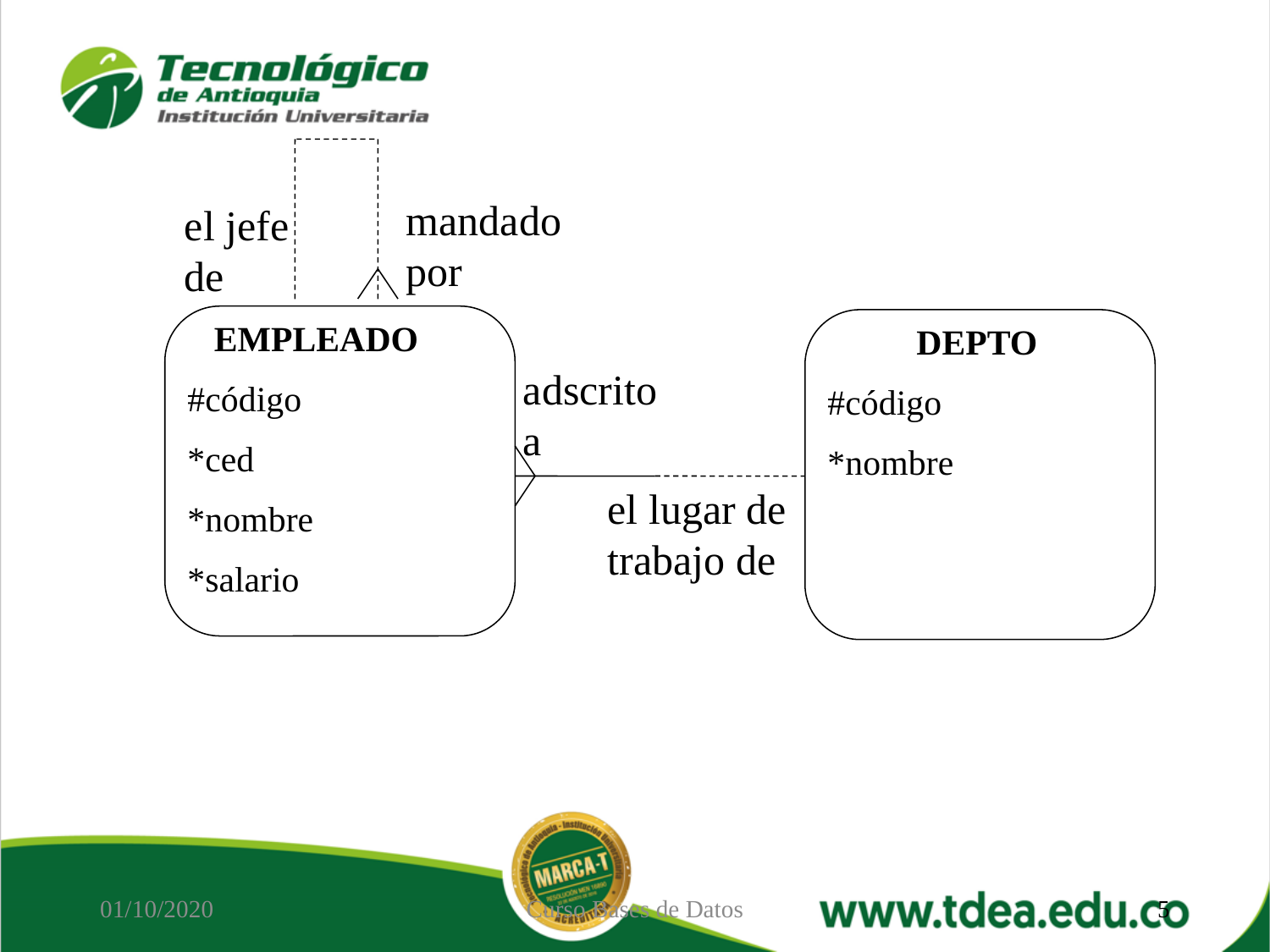

mandado por
el jefe de

   EMPLEADO
#código
*ced
*nombre
*salario
          DEPTO
#código
*nombre
adscrito  a

el lugar de trabajo de

01/10/2020
Curso Bases de Datos
5